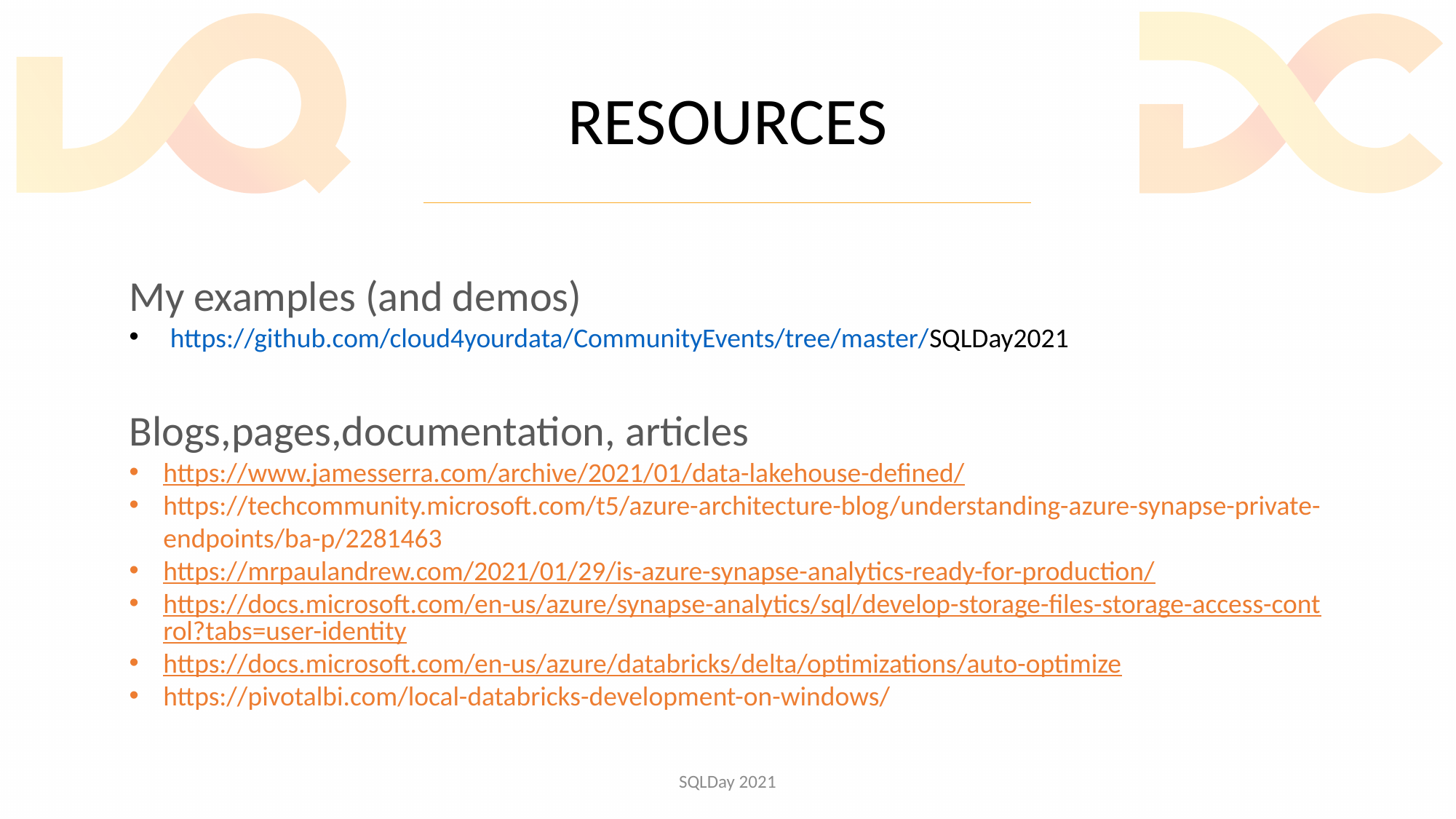

# RESOURCES
My examples (and demos)
https://github.com/cloud4yourdata/CommunityEvents/tree/master/SQLDay2021

Blogs,pages,documentation, articles
https://www.jamesserra.com/archive/2021/01/data-lakehouse-defined/
https://techcommunity.microsoft.com/t5/azure-architecture-blog/understanding-azure-synapse-private-endpoints/ba-p/2281463
https://mrpaulandrew.com/2021/01/29/is-azure-synapse-analytics-ready-for-production/
https://docs.microsoft.com/en-us/azure/synapse-analytics/sql/develop-storage-files-storage-access-control?tabs=user-identity
https://docs.microsoft.com/en-us/azure/databricks/delta/optimizations/auto-optimize
https://pivotalbi.com/local-databricks-development-on-windows/
SQLDay 2021